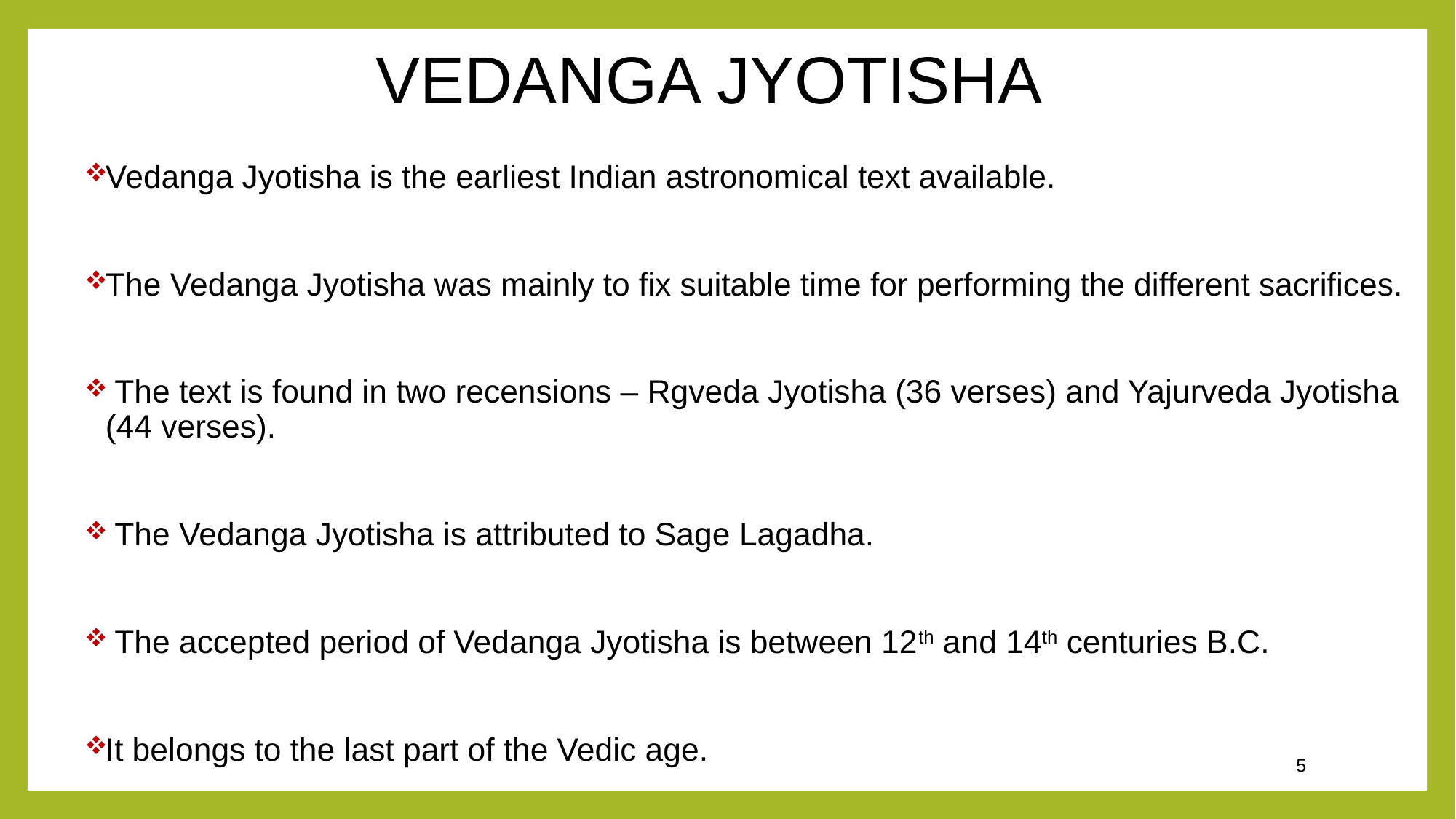

# VEDANGA JYOTISHA
Vedanga Jyotisha is the earliest Indian astronomical text available.

The Vedanga Jyotisha was mainly to fix suitable time for performing the different sacrifices.

 The text is found in two recensions – Rgveda Jyotisha (36 verses) and Yajurveda Jyotisha (44 verses).

 The Vedanga Jyotisha is attributed to Sage Lagadha.

 The accepted period of Vedanga Jyotisha is between 12th and 14th centuries B.C.

It belongs to the last part of the Vedic age.
5